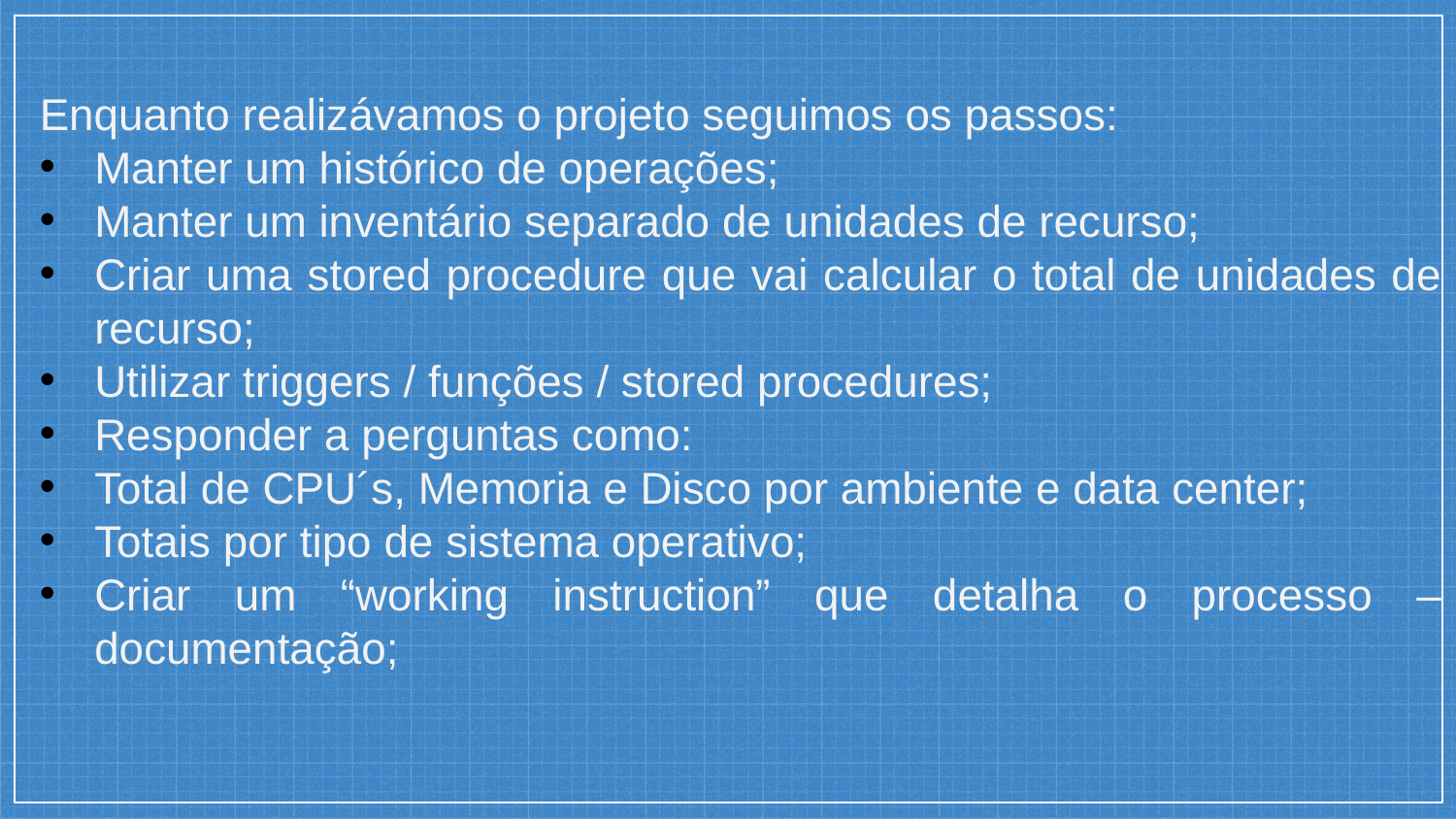

Enquanto realizávamos o projeto seguimos os passos:
Manter um histórico de operações;
Manter um inventário separado de unidades de recurso;
Criar uma stored procedure que vai calcular o total de unidades de recurso;
Utilizar triggers / funções / stored procedures;
Responder a perguntas como:
Total de CPU´s, Memoria e Disco por ambiente e data center;
Totais por tipo de sistema operativo;
Criar um “working instruction” que detalha o processo – documentação;
4